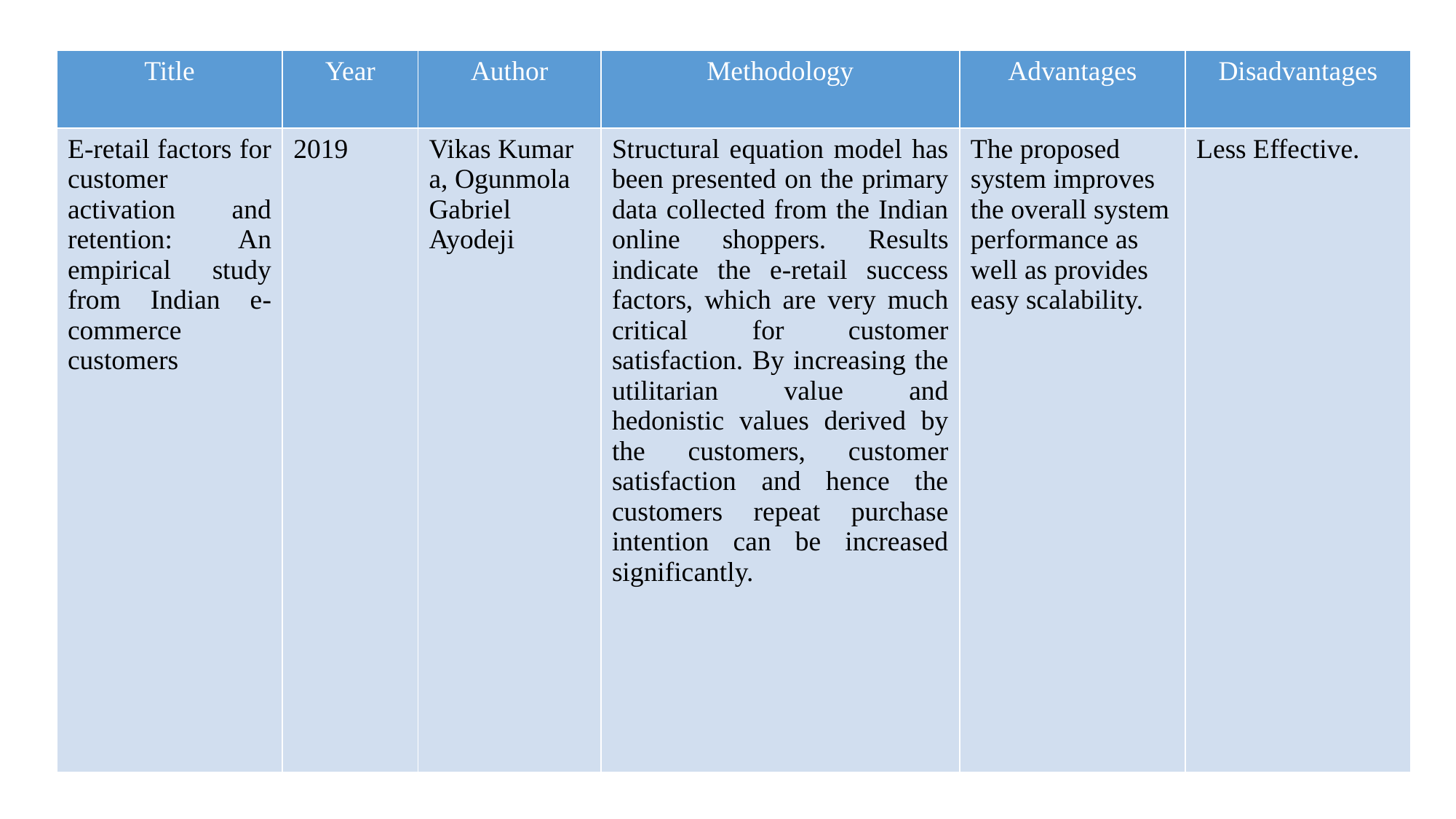

| Title | Year | Author | Methodology | Advantages | Disadvantages |
| --- | --- | --- | --- | --- | --- |
| E-retail factors for customer activation and retention: An empirical study from Indian e-commerce customers | 2019 | Vikas Kumar a, Ogunmola Gabriel Ayodeji | Structural equation model has been presented on the primary data collected from the Indian online shoppers. Results indicate the e-retail success factors, which are very much critical for customer satisfaction. By increasing the utilitarian value and hedonistic values derived by the customers, customer satisfaction and hence the customers repeat purchase intention can be increased significantly. | The proposed system improves the overall system performance as well as provides easy scalability. | Less Effective. |